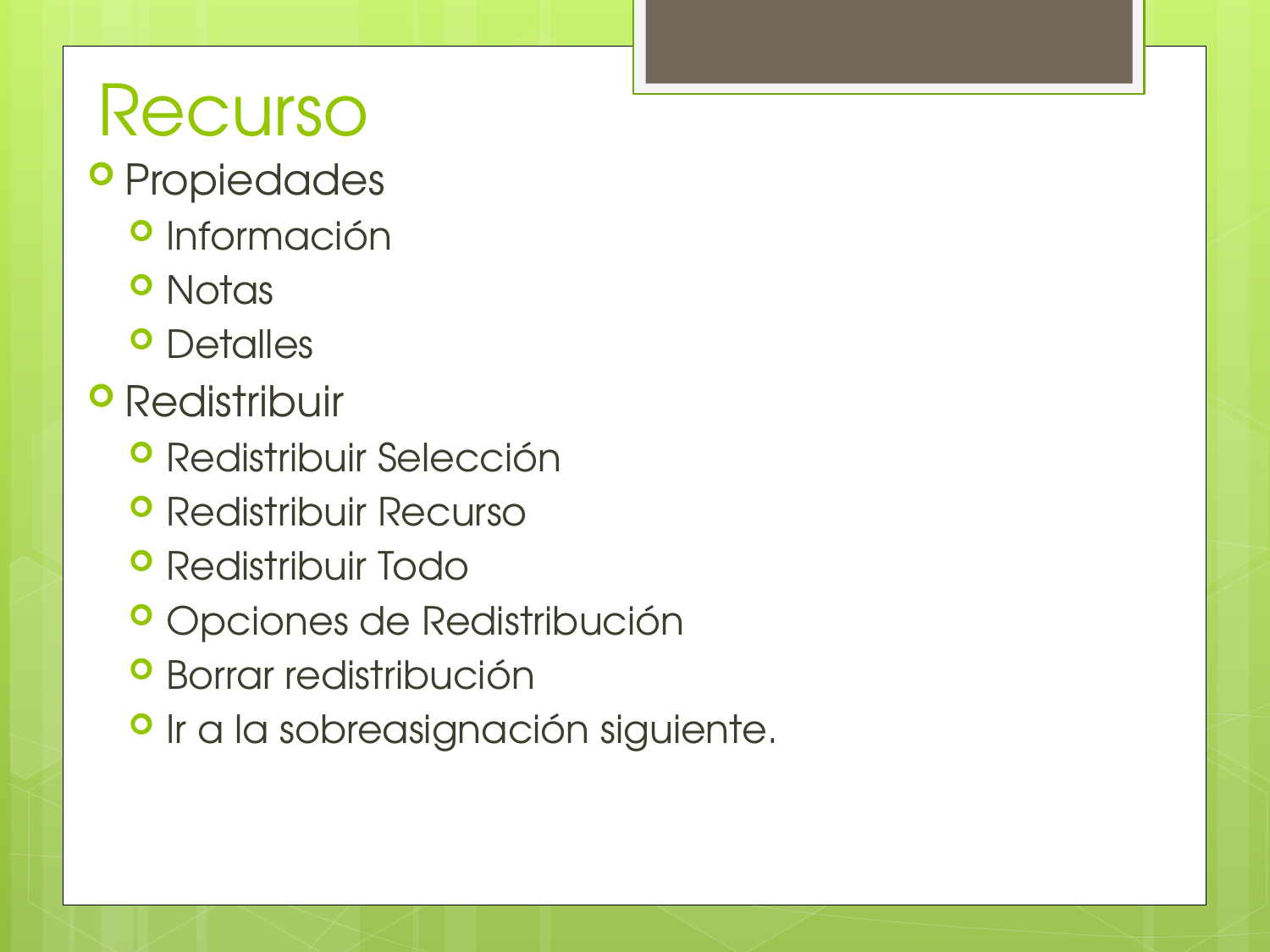

Recurso
Propiedades
Información
Notas
Detalles
Redistribuir
Redistribuir Selección
Redistribuir Recurso
Redistribuir Todo
Opciones de Redistribución
Borrar redistribución
Ir a la sobreasignación siguiente.